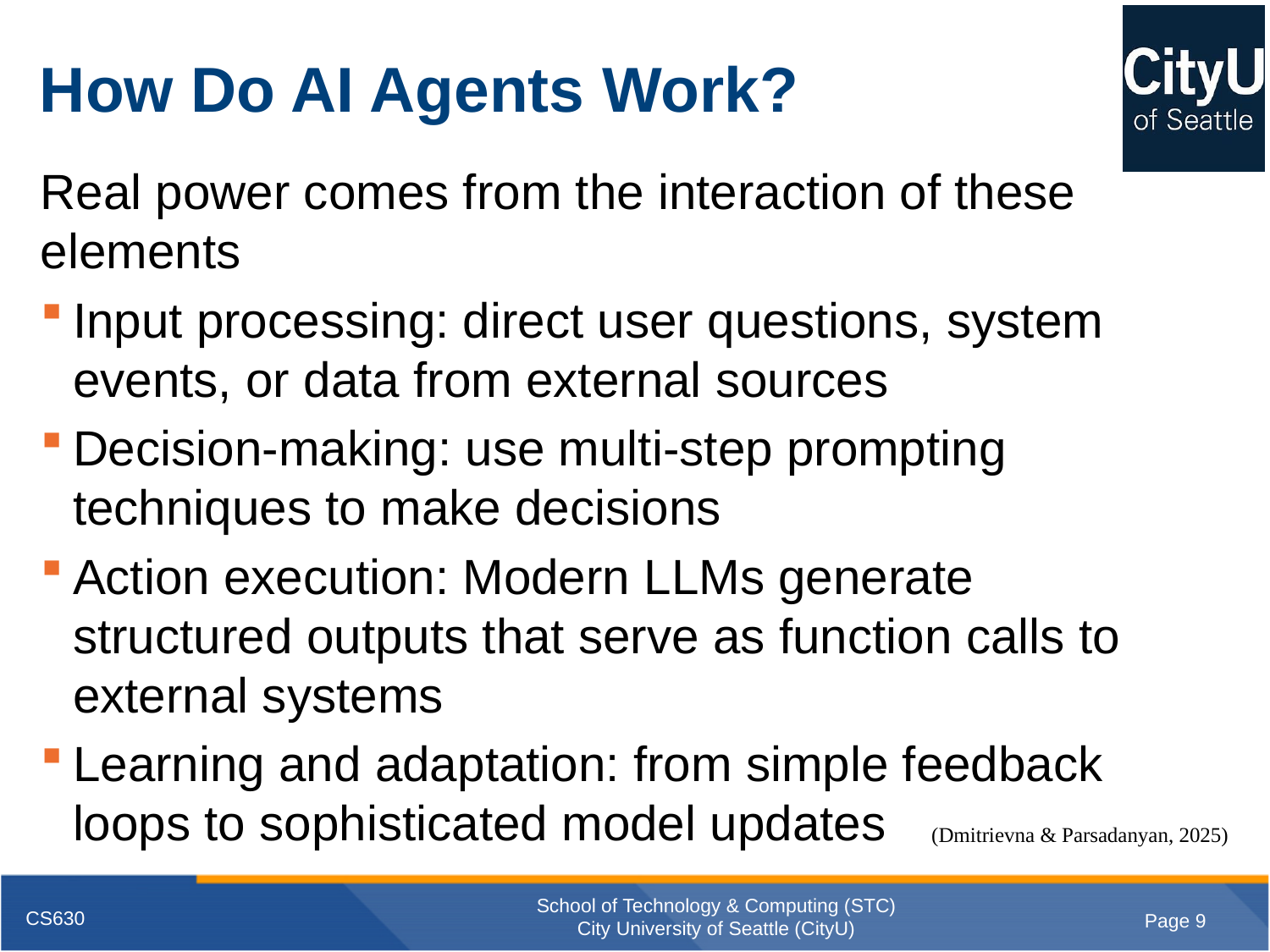

# How Do AI Agents Work?
Real power comes from the interaction of these elements
Input processing: direct user questions, system events, or data from external sources
Decision-making: use multi-step prompting techniques to make decisions
Action execution: Modern LLMs generate structured outputs that serve as function calls to external systems
Learning and adaptation: from simple feedback loops to sophisticated model updates

(Dmitrievna‌ & Parsadanyan, 2025)